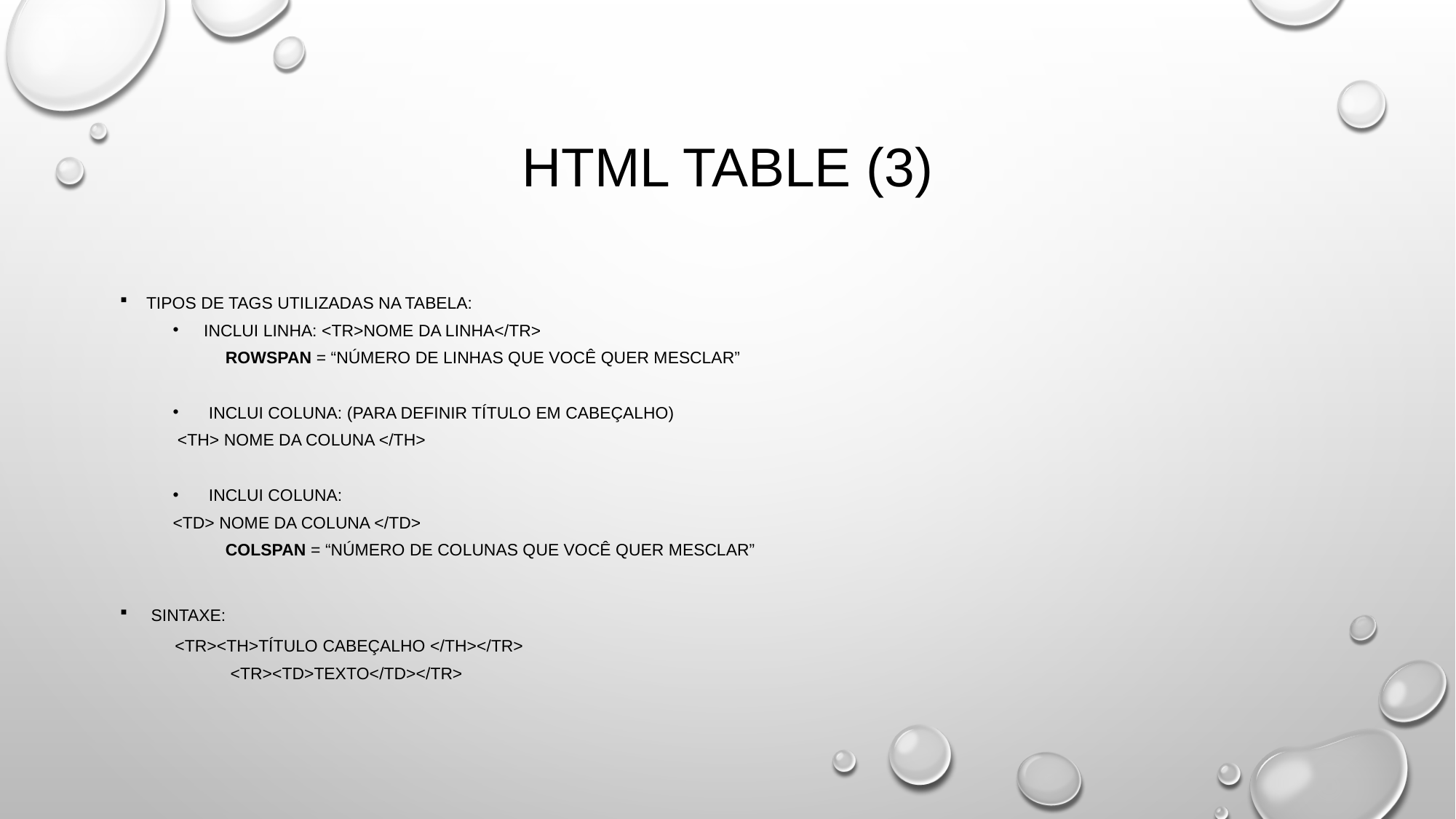

# Html table (3)
Tipos de tags utilizadas na tabela:
 inclui linha: <tr>nome da linha</tr>
Rowspan = “número de linhas que você quer mesclar”

  inclui coluna: (para definir título em cabeçalho)
	 <th> nome da coluna </th>

  inclui coluna:
	<td> nome da coluna </td>
Colspan = “número de colunas que você quer mesclar”

 Sintaxe:
	 <tr><th>título cabeçalho </th></tr>
 <tr><td>texto</td></tr>